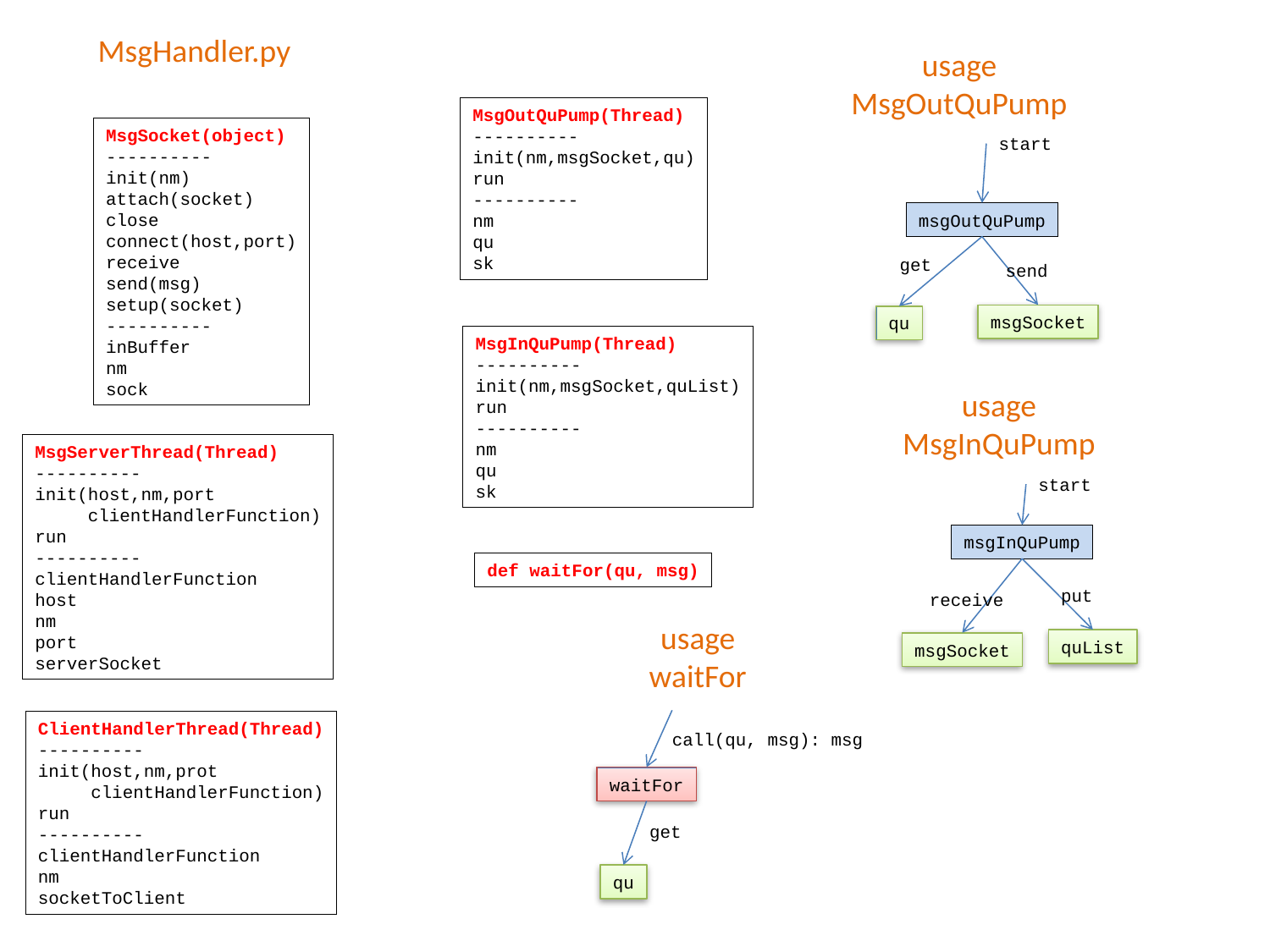

MsgHandler.py
usage
MsgOutQuPump
MsgOutQuPump(Thread)
----------
init(nm,msgSocket,qu)
run
----------
nm
qu
sk
MsgSocket(object)
----------
init(nm)
attach(socket)
close
connect(host,port)
receive
send(msg)
setup(socket)
----------
inBuffer
nm
sock
start
msgOutQuPump
get
send
msgSocket
qu
MsgInQuPump(Thread)
----------
init(nm,msgSocket,quList)
run
----------
nm
qu
sk
usage
MsgInQuPump
MsgServerThread(Thread)
----------
init(host,nm,port
     clientHandlerFunction)
run
----------
clientHandlerFunction
host
nm
port
serverSocket
start
msgInQuPump
def waitFor(qu, msg)
put
receive
usage
waitFor
quList
msgSocket
ClientHandlerThread(Thread)
----------
init(host,nm,prot
     clientHandlerFunction)
run
----------
clientHandlerFunction
nm
socketToClient
call(qu, msg): msg
waitFor
get
qu